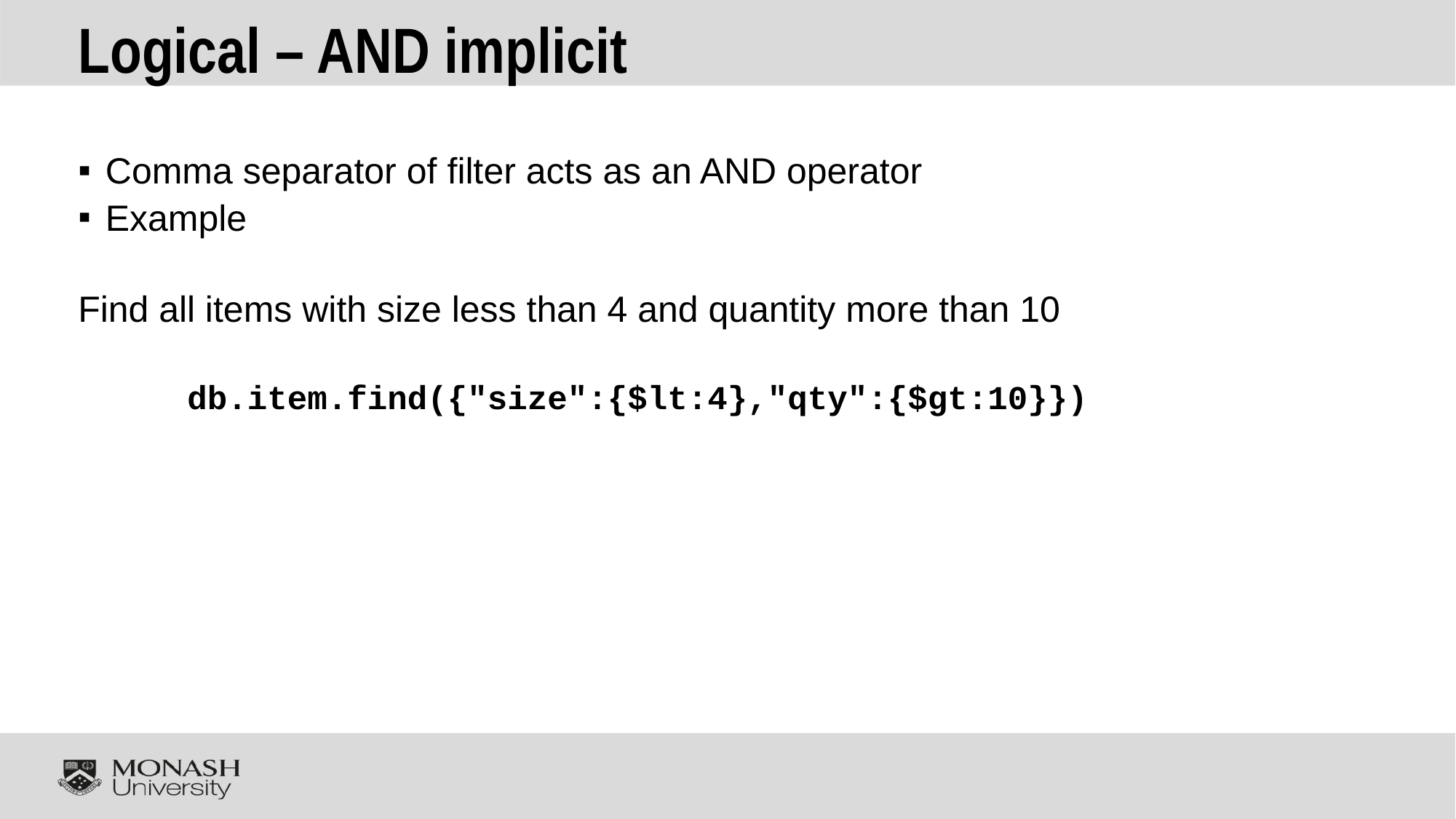

# Logical – AND implicit
Comma separator of filter acts as an AND operator
Example

Find all items with size less than 4 and quantity more than 10

	db.item.find({"size":{$lt:4},"qty":{$gt:10}})